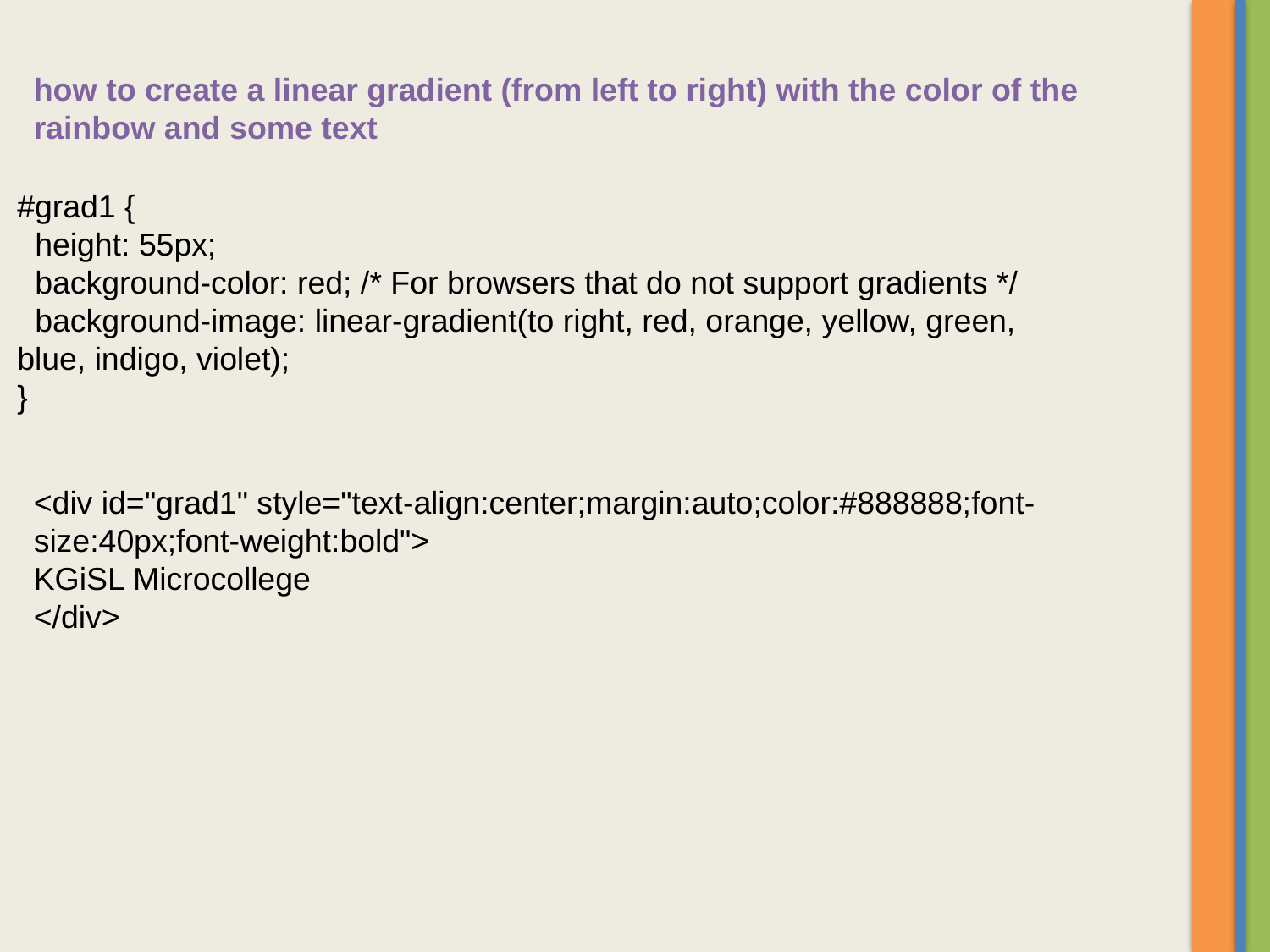

how to create a linear gradient (from left to right) with the color of the rainbow and some text
#grad1 {
  height: 55px;
  background-color: red; /* For browsers that do not support gradients */
  background-image: linear-gradient(to right, red, orange, yellow, green,
blue, indigo, violet);
}
<div id="grad1" style="text-align:center;margin:auto;color:#888888;font-size:40px;font-weight:bold">
KGiSL Microcollege
</div>